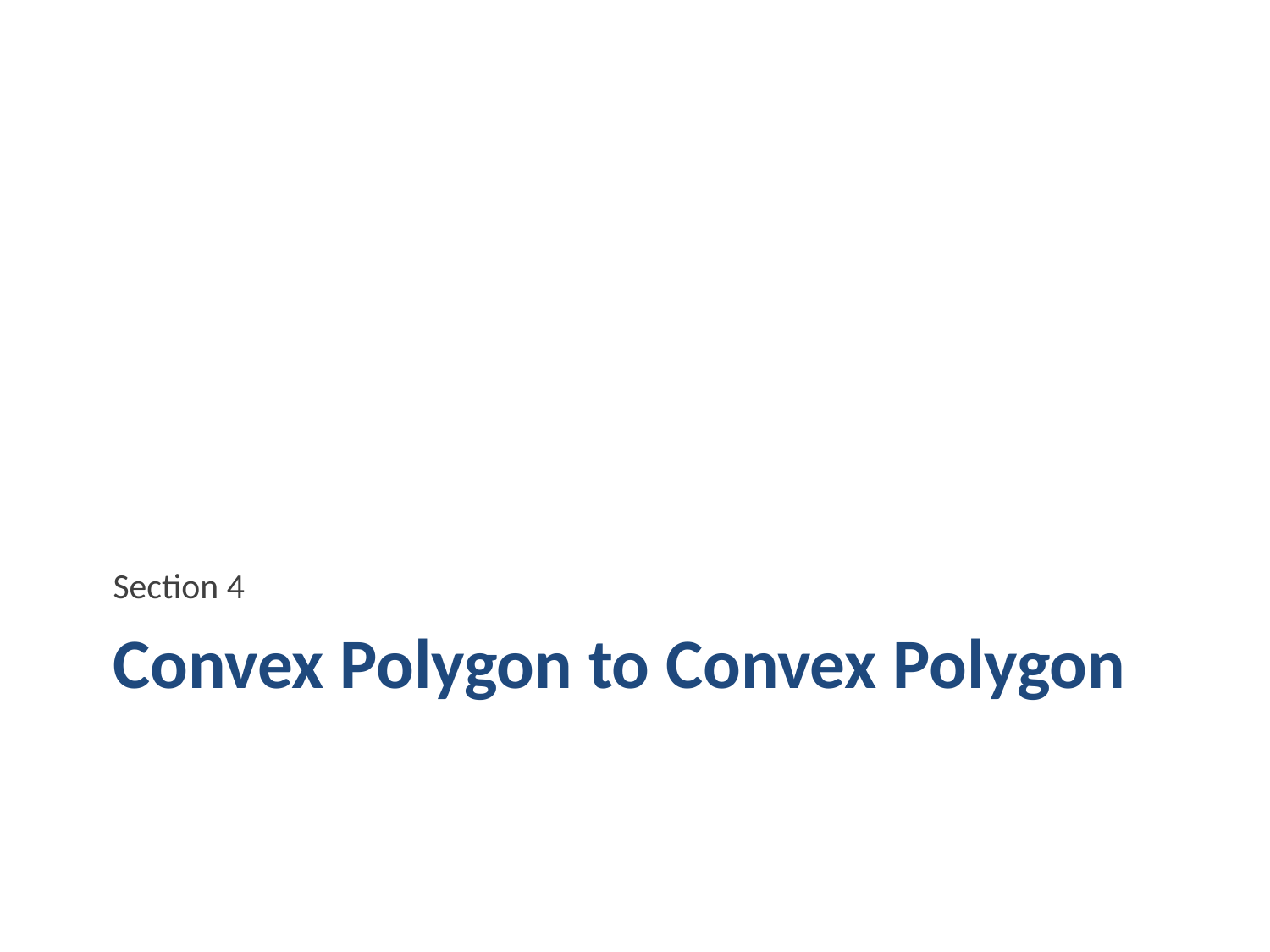

Section 4
# Convex Polygon to Convex Polygon